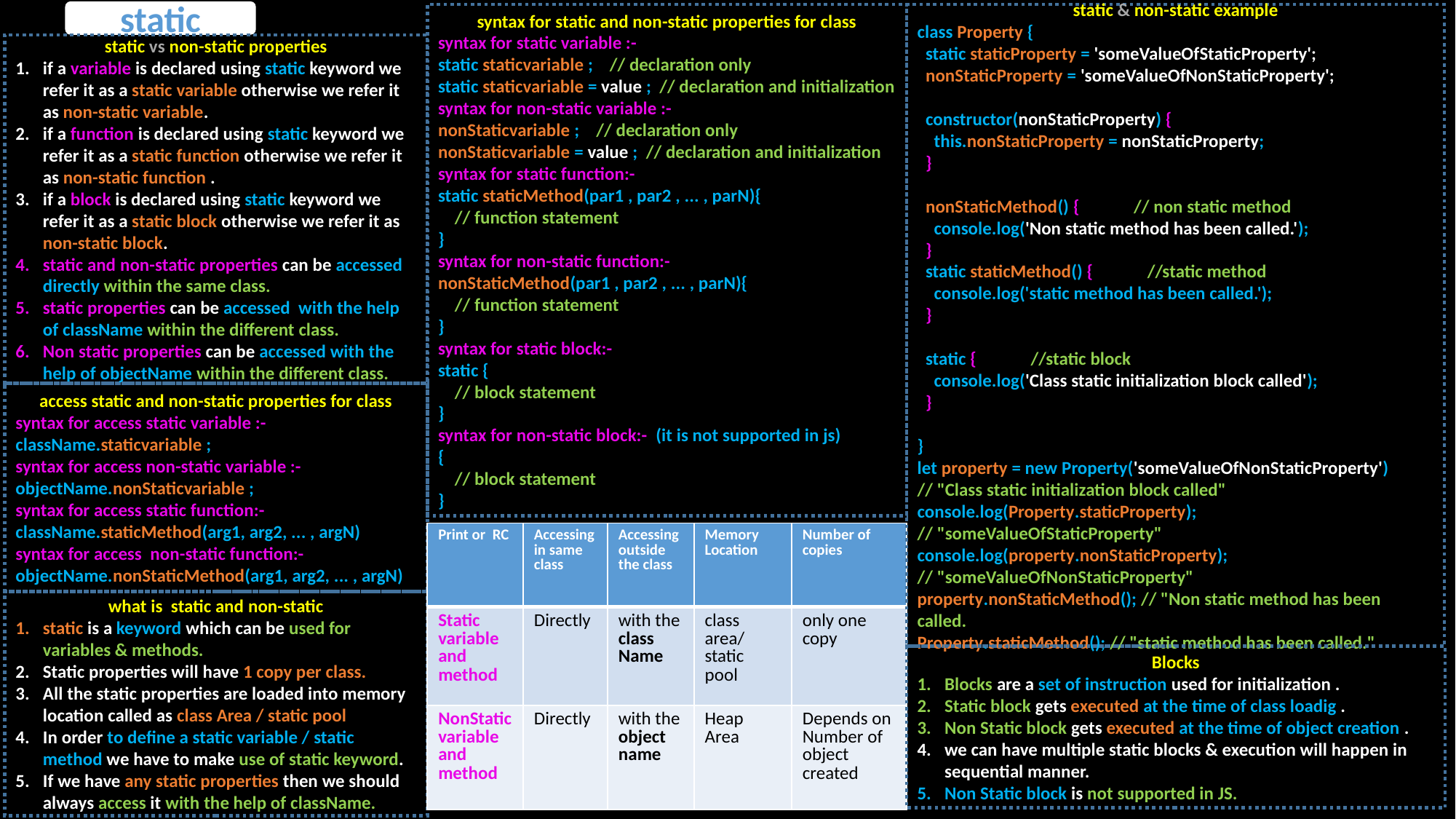

static
syntax for static and non-static properties for class
syntax for static variable :-
static staticvariable ;    // declaration only
static staticvariable = value ;  // declaration and initialization
syntax for non-static variable :-
nonStaticvariable ;    // declaration only
nonStaticvariable = value ;  // declaration and initialization
syntax for static function:-
static staticMethod(par1 , par2 , ... , parN){
    // function statement
}
syntax for non-static function:-
nonStaticMethod(par1 , par2 , ... , parN){
    // function statement
}
syntax for static block:-
static {
    // block statement
}
syntax for non-static block:-  (it is not supported in js)
{
    // block statement
}
static & non-static example
class Property {
  static staticProperty = 'someValueOfStaticProperty';
  nonStaticProperty = 'someValueOfNonStaticProperty';

  constructor(nonStaticProperty) {
    this.nonStaticProperty = nonStaticProperty;
  }

  nonStaticMethod() {             // non static method
    console.log('Non static method has been called.');
  }
  static staticMethod() {             //static method
    console.log('static method has been called.');
  }

  static {             //static block
    console.log('Class static initialization block called');
  }

}
let property = new Property('someValueOfNonStaticProperty')
// "Class static initialization block called"
console.log(Property.staticProperty);
// "someValueOfStaticProperty"
console.log(property.nonStaticProperty);
// "someValueOfNonStaticProperty"
property.nonStaticMethod(); // "Non static method has been called.
Property.staticMethod(); // "static method has been called."
static vs non-static properties
if a variable is declared using static keyword we refer it as a static variable otherwise we refer it as non-static variable.
if a function is declared using static keyword we refer it as a static function otherwise we refer it as non-static function .
if a block is declared using static keyword we refer it as a static block otherwise we refer it as non-static block.
static and non-static properties can be accessed directly within the same class.
static properties can be accessed  with the help of className within the different class.
Non static properties can be accessed with the help of objectName within the different class.
access static and non-static properties for class
syntax for access static variable :-
className.staticvariable ;
syntax for access non-static variable :-
objectName.nonStaticvariable ;
syntax for access static function:-
className.staticMethod(arg1, arg2, ... , argN)
syntax for access  non-static function:-
objectName.nonStaticMethod(arg1, arg2, ... , argN)
| Print or RC | Accessing in same class | Accessing outside the class | Memory Location | Number of copies |
| --- | --- | --- | --- | --- |
| Static variable and method | Directly | with the class Name | class area/ static pool | only one copy |
| NonStatic variable and method | Directly | with the object name | Heap Area | Depends on Number of object created |
what is  static and non-static
static is a keyword which can be used for variables & methods.
Static properties will have 1 copy per class.
All the static properties are loaded into memory location called as class Area / static pool
In order to define a static variable / static method we have to make use of static keyword.
If we have any static properties then we should always access it with the help of className.
Blocks
Blocks are a set of instruction used for initialization .
Static block gets executed at the time of class loadig .
Non Static block gets executed at the time of object creation .
we can have multiple static blocks & execution will happen in sequential manner.
Non Static block is not supported in JS.